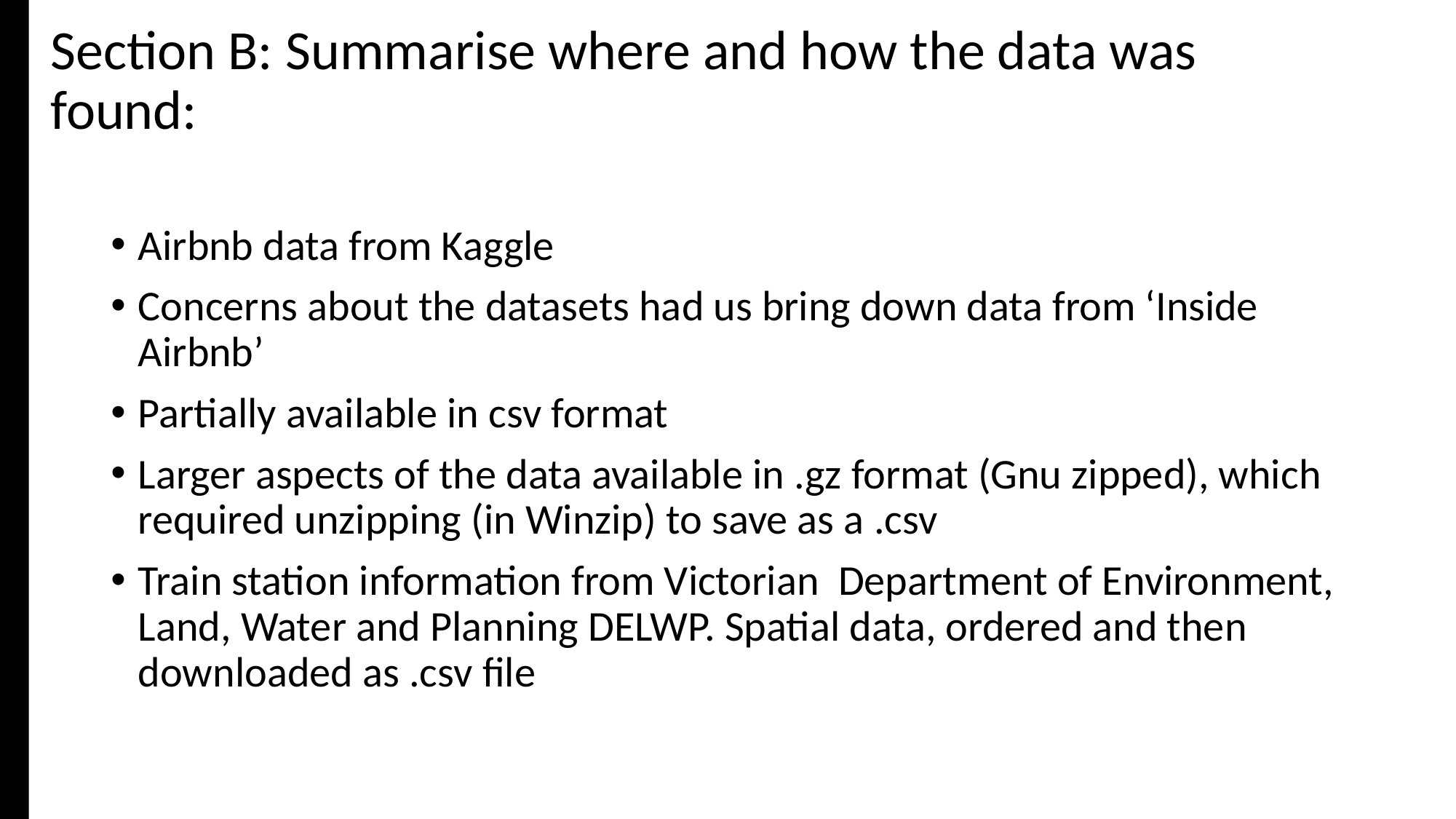

Section B: Summarise where and how the data was found:
Airbnb data from Kaggle
Concerns about the datasets had us bring down data from ‘Inside Airbnb’
Partially available in csv format
Larger aspects of the data available in .gz format (Gnu zipped), which required unzipping (in Winzip) to save as a .csv
Train station information from Victorian  Department of Environment, Land, Water and Planning DELWP. Spatial data, ordered and then downloaded as .csv file